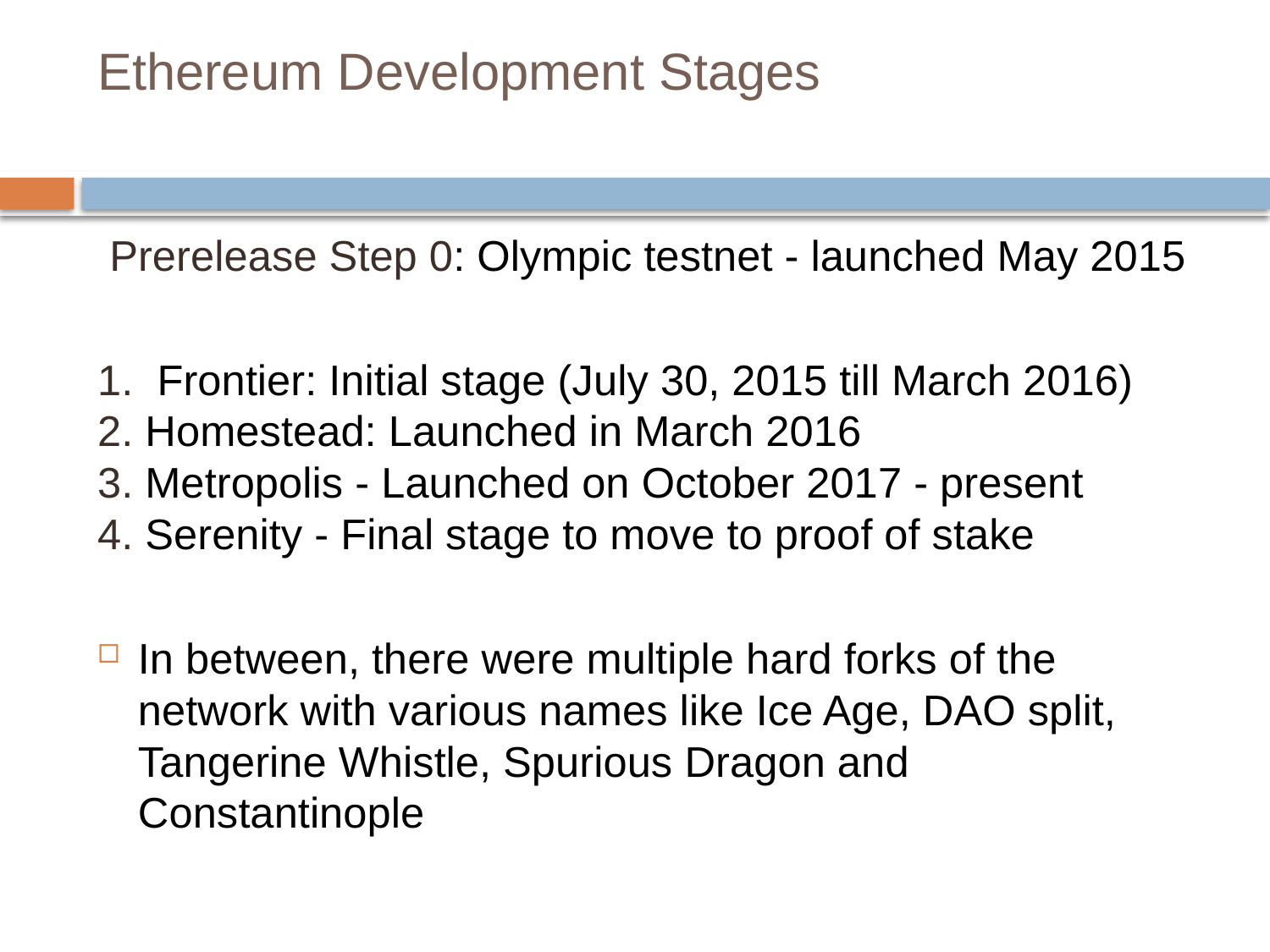

# Ethereum Development Stages
 Prerelease Step 0: Olympic testnet - launched May 2015

1.  Frontier: Initial stage (July 30, 2015 till March 2016)
2. Homestead: Launched in March 2016
3. Metropolis - Launched on October 2017 - present
4. Serenity - Final stage to move to proof of stake

In between, there were multiple hard forks of the network with various names like Ice Age, DAO split, Tangerine Whistle, Spurious Dragon and Constantinople